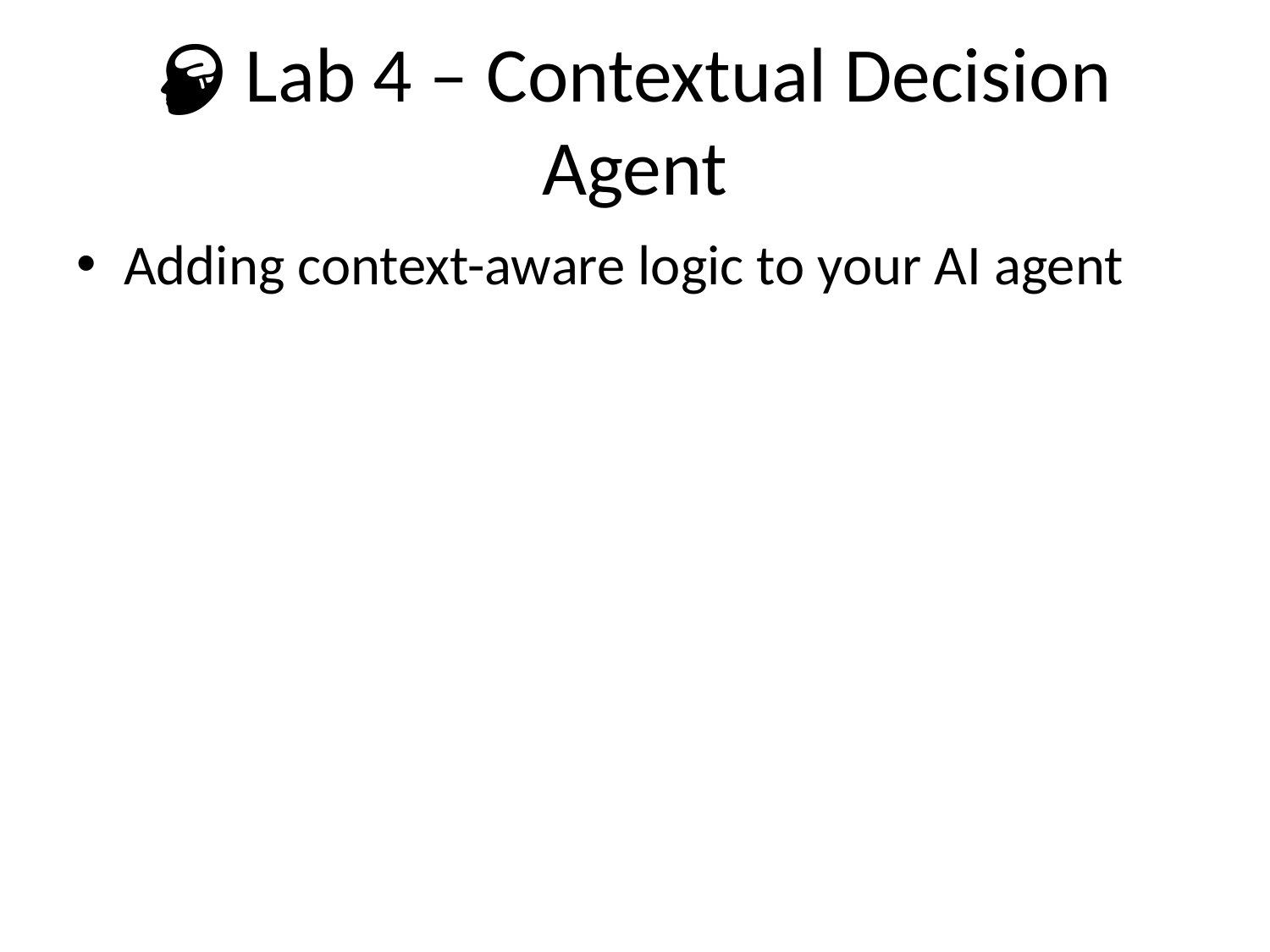

# 🧠 Lab 4 – Contextual Decision Agent
Adding context-aware logic to your AI agent